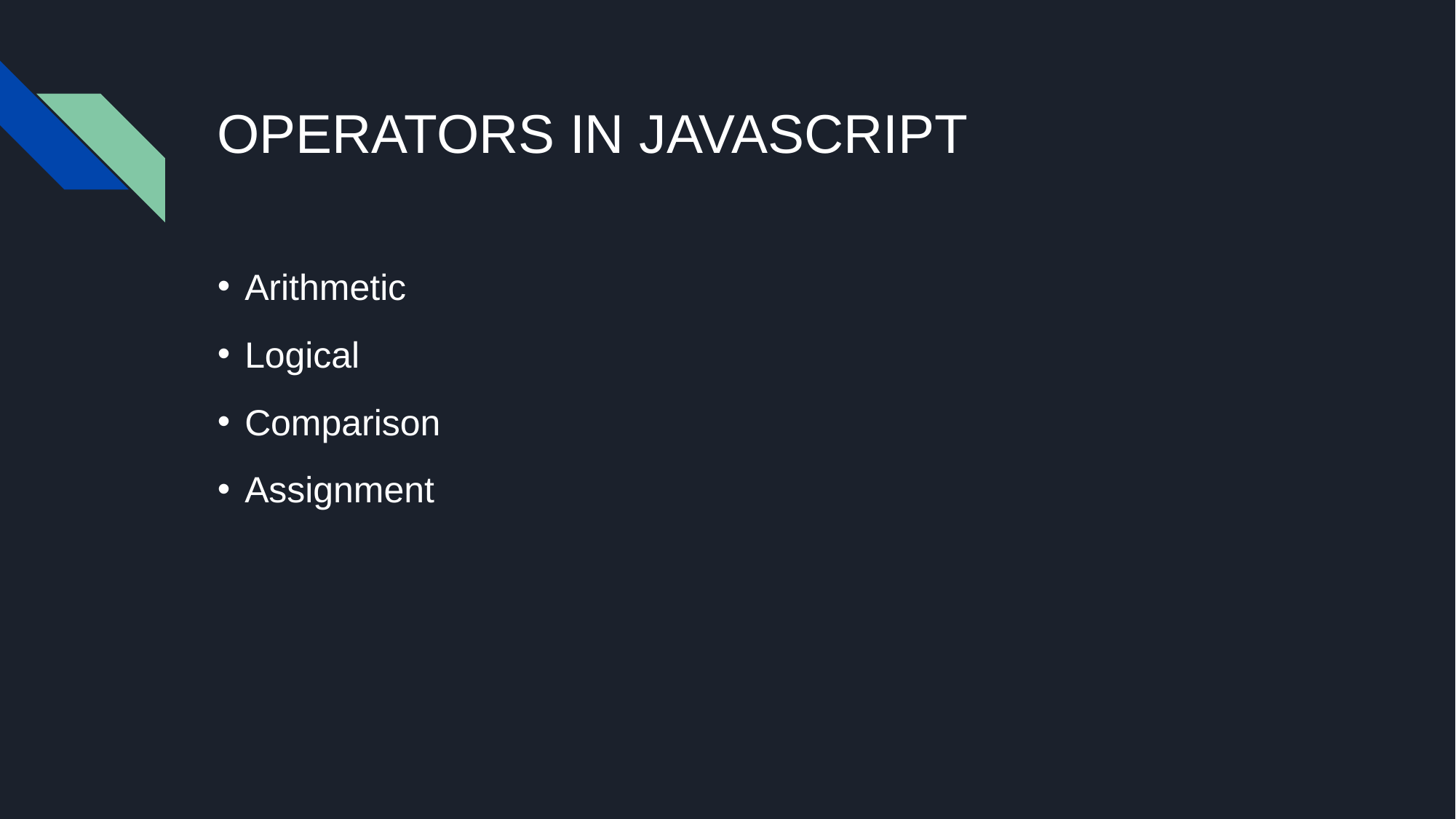

# OPERATORS IN JAVASCRIPT
Arithmetic
Logical
Comparison
Assignment